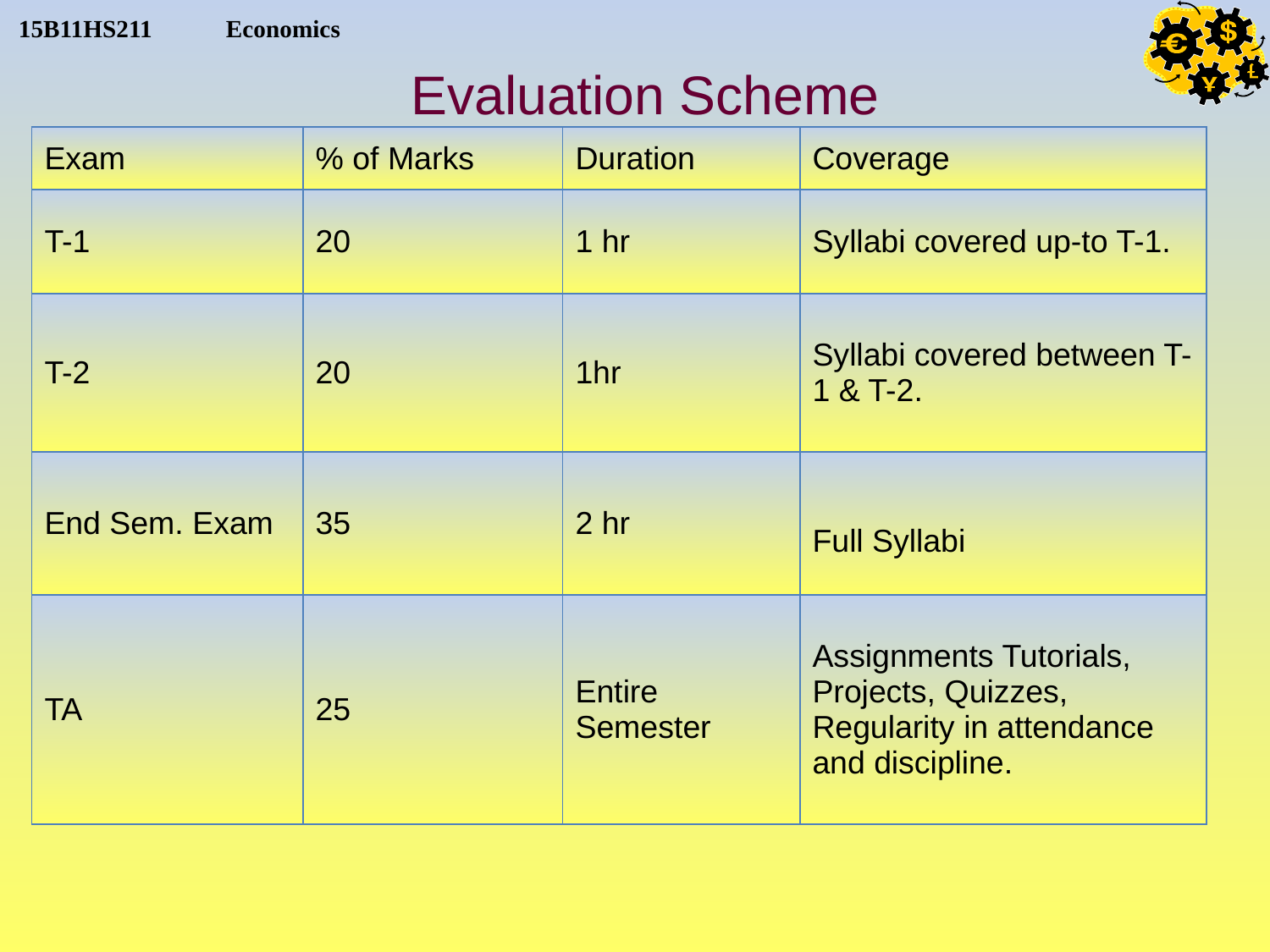

# Evaluation Scheme
| Exam | % of Marks | Duration | Coverage |
| --- | --- | --- | --- |
| T-1 | 20 | 1 hr | Syllabi covered up-to T-1. |
| T-2 | 20 | 1hr | Syllabi covered between T-1 & T-2. |
| End Sem. Exam | 35 | 2 hr | Full Syllabi |
| TA | 25 | Entire Semester | Assignments Tutorials, Projects, Quizzes, Regularity in attendance and discipline. |